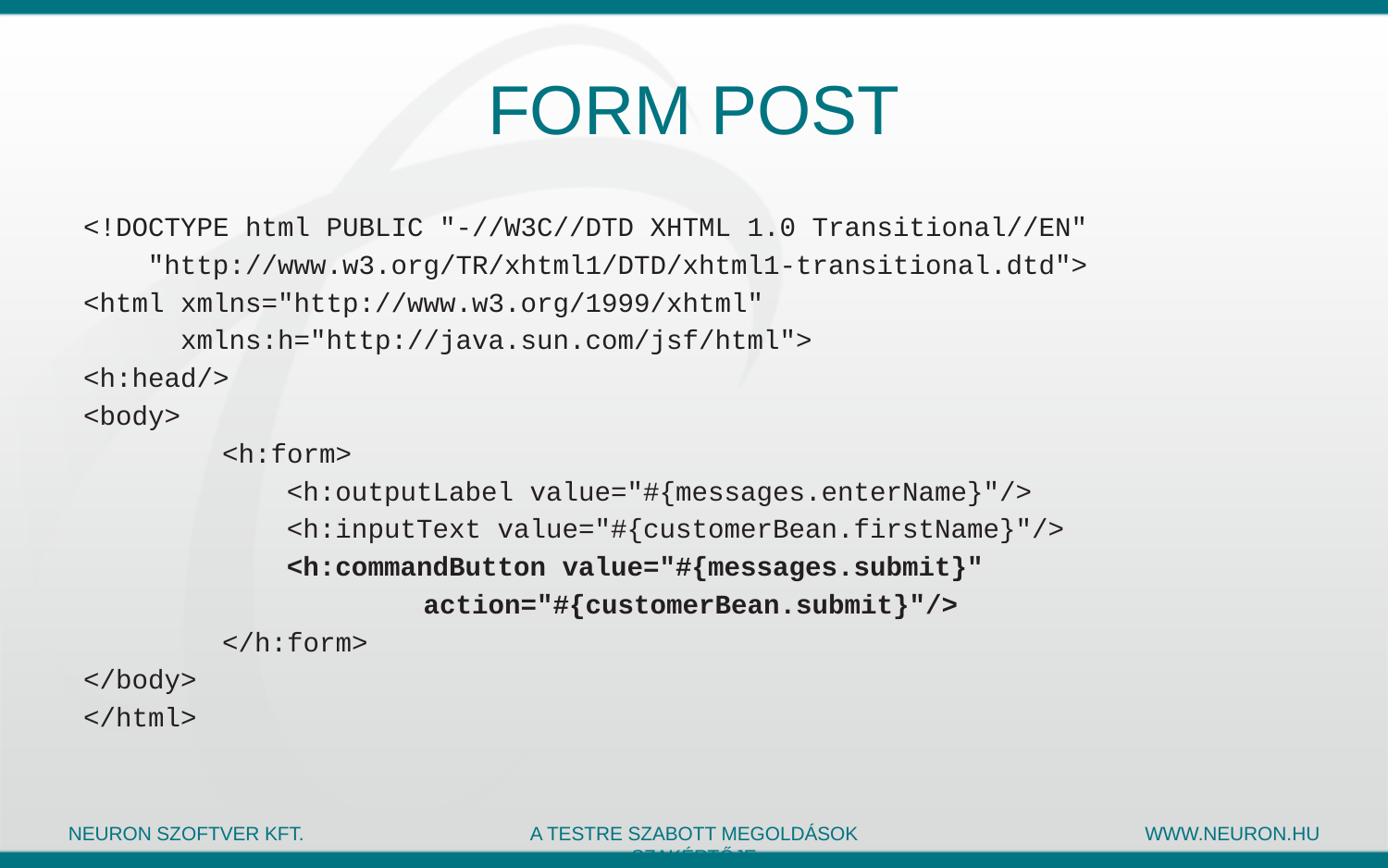

# Form POST
<!DOCTYPE html PUBLIC "-//W3C//DTD XHTML 1.0 Transitional//EN"
    "http://www.w3.org/TR/xhtml1/DTD/xhtml1-transitional.dtd">
<html xmlns="http://www.w3.org/1999/xhtml"
      xmlns:h="http://java.sun.com/jsf/html">
<h:head/>
<body>
	<h:form>
	    <h:outputLabel value="#{messages.enterName}"/>
	    <h:inputText value="#{customerBean.firstName}"/>
	    <h:commandButton value="#{messages.submit}"
                     action="#{customerBean.submit}"/>
	</h:form>
</body>
</html>